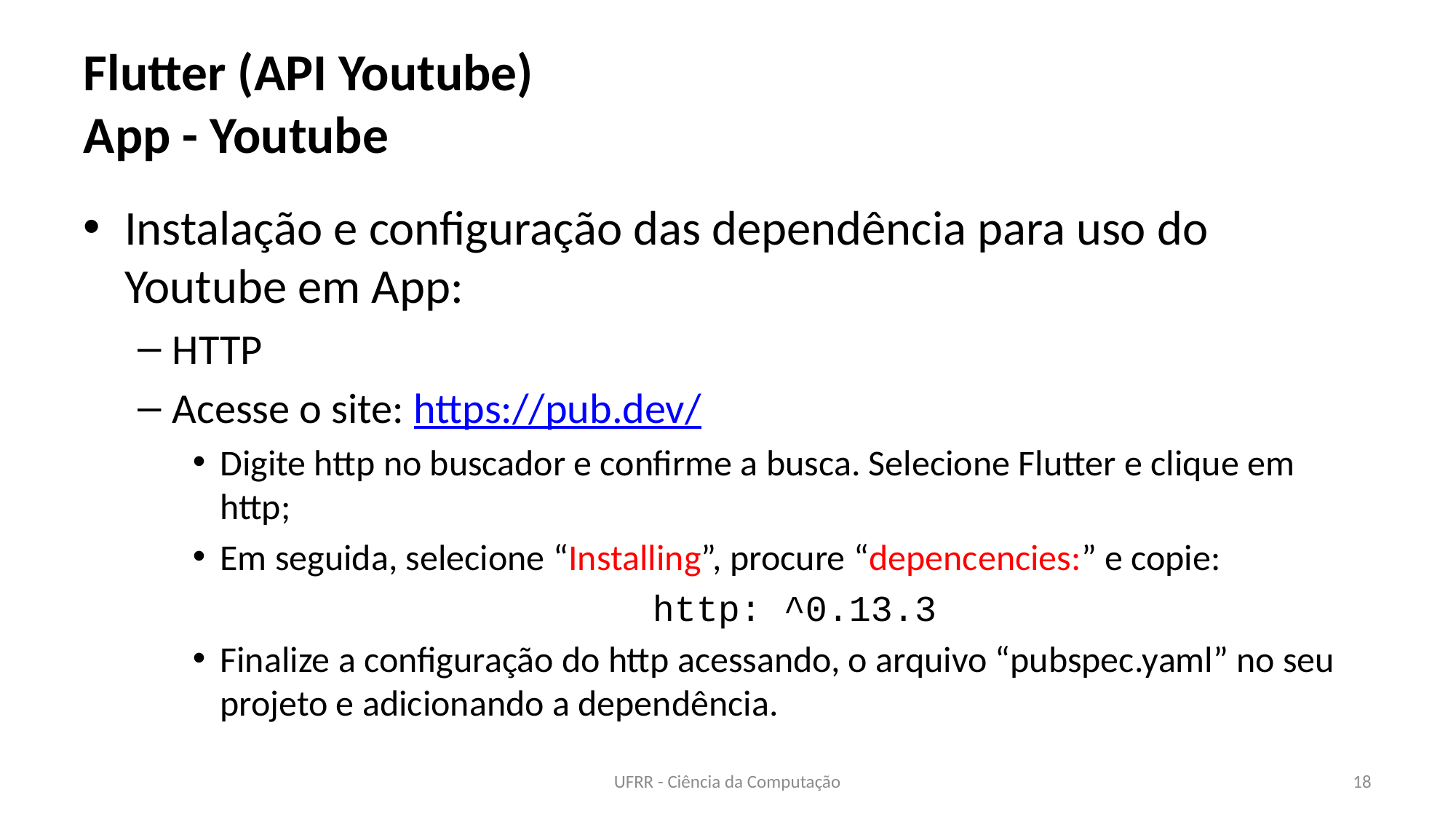

# Flutter (API Youtube) App - Youtube
Instalação e configuração das dependência para uso do Youtube em App:
HTTP
Acesse o site: https://pub.dev/
Digite http no buscador e confirme a busca. Selecione Flutter e clique em http;
Em seguida, selecione “Installing”, procure “depencencies:” e copie:
   http: ^0.13.3
Finalize a configuração do http acessando, o arquivo “pubspec.yaml” no seu projeto e adicionando a dependência.

UFRR - Ciência da Computação
18